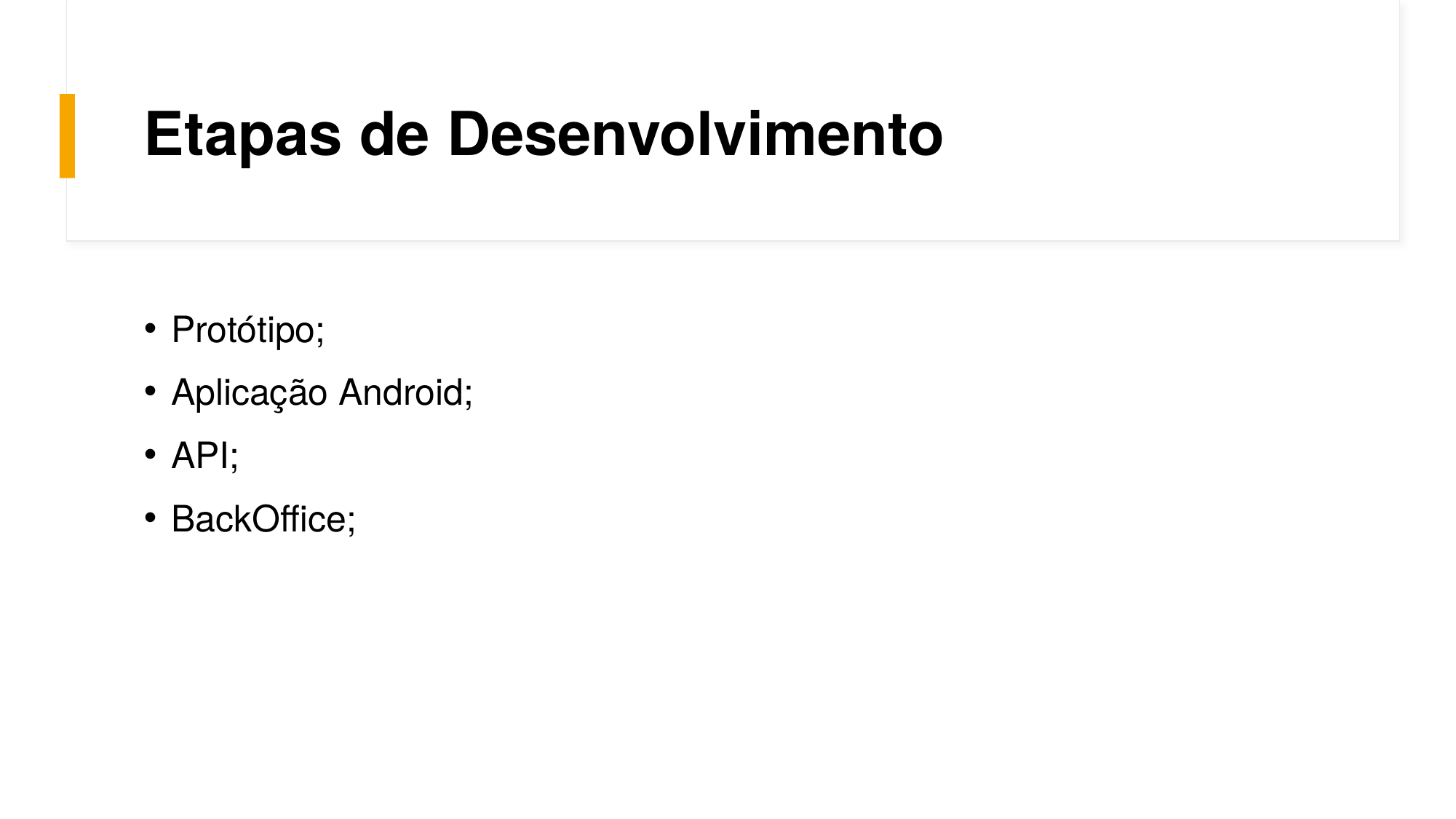

# Etapas de Desenvolvimento
Protótipo;
Aplicação Android;
API;
BackOffice;